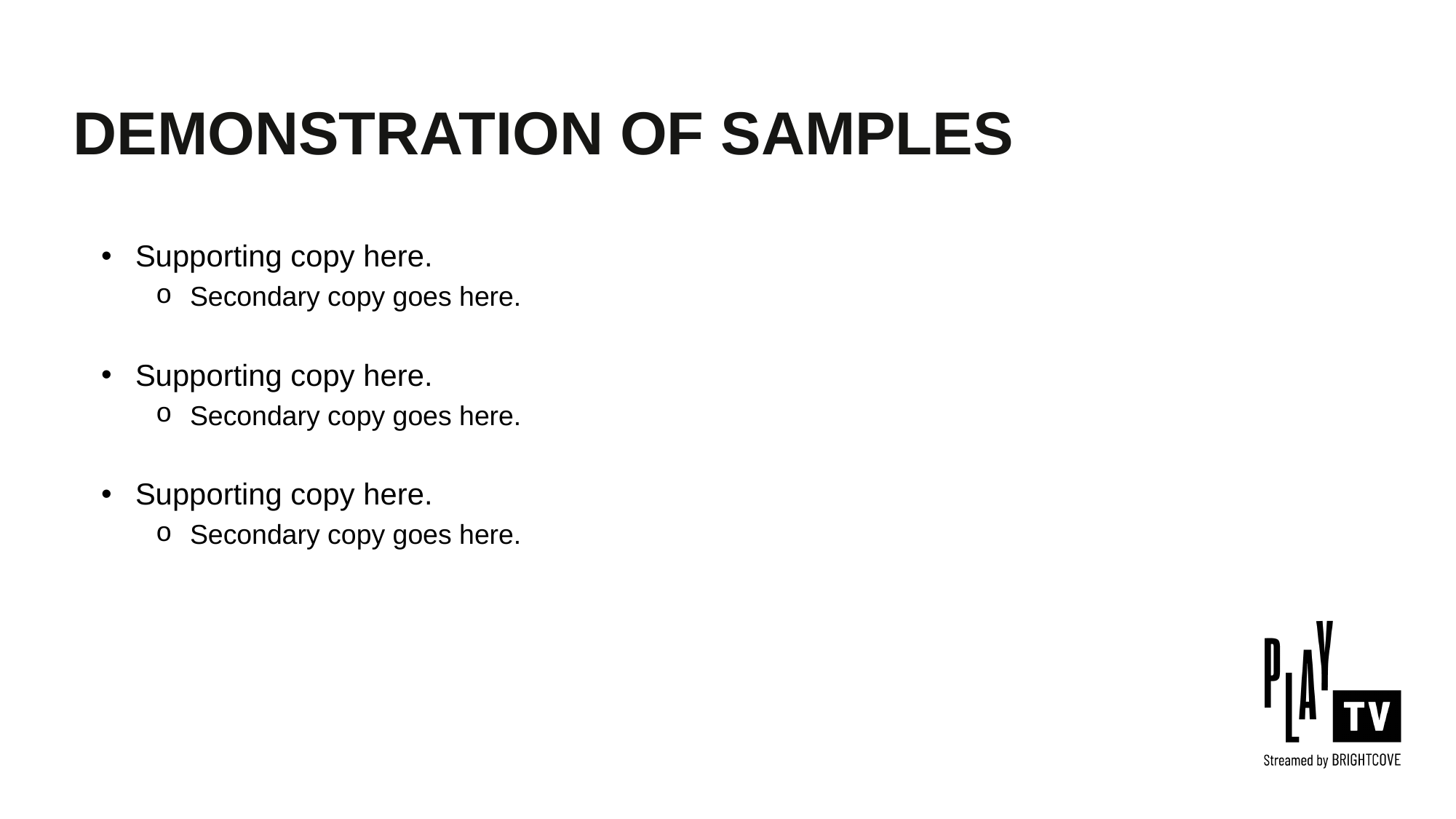

DEMONSTRATION OF SAMPLES
Supporting copy here.
Secondary copy goes here.
Supporting copy here.
Secondary copy goes here.
Supporting copy here.
Secondary copy goes here.